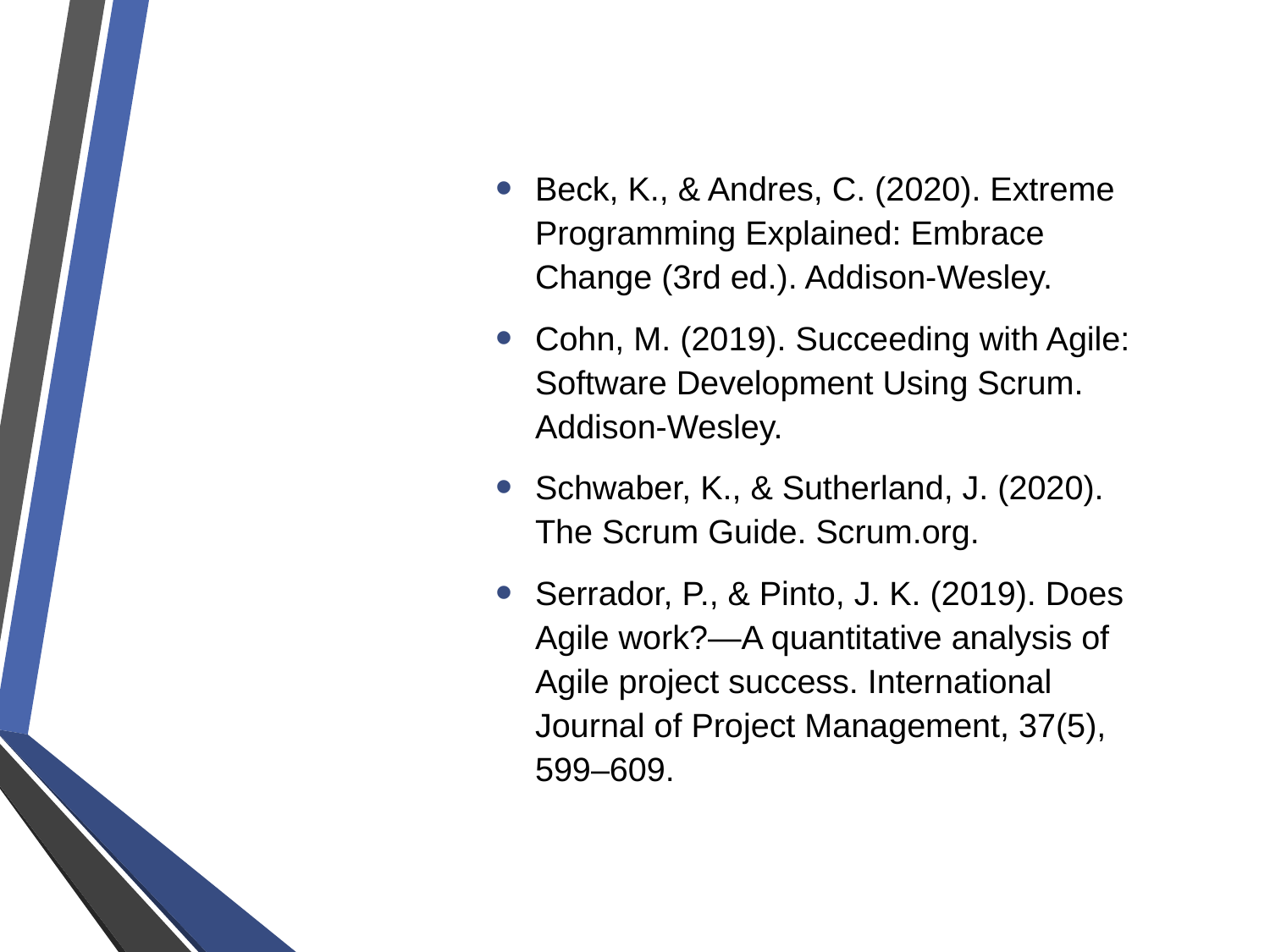

Beck, K., & Andres, C. (2020). Extreme Programming Explained: Embrace Change (3rd ed.). Addison-Wesley.
Cohn, M. (2019). Succeeding with Agile: Software Development Using Scrum. Addison-Wesley.
Schwaber, K., & Sutherland, J. (2020). The Scrum Guide. Scrum.org.
Serrador, P., & Pinto, J. K. (2019). Does Agile work?—A quantitative analysis of Agile project success. International Journal of Project Management, 37(5), 599–609.
# References